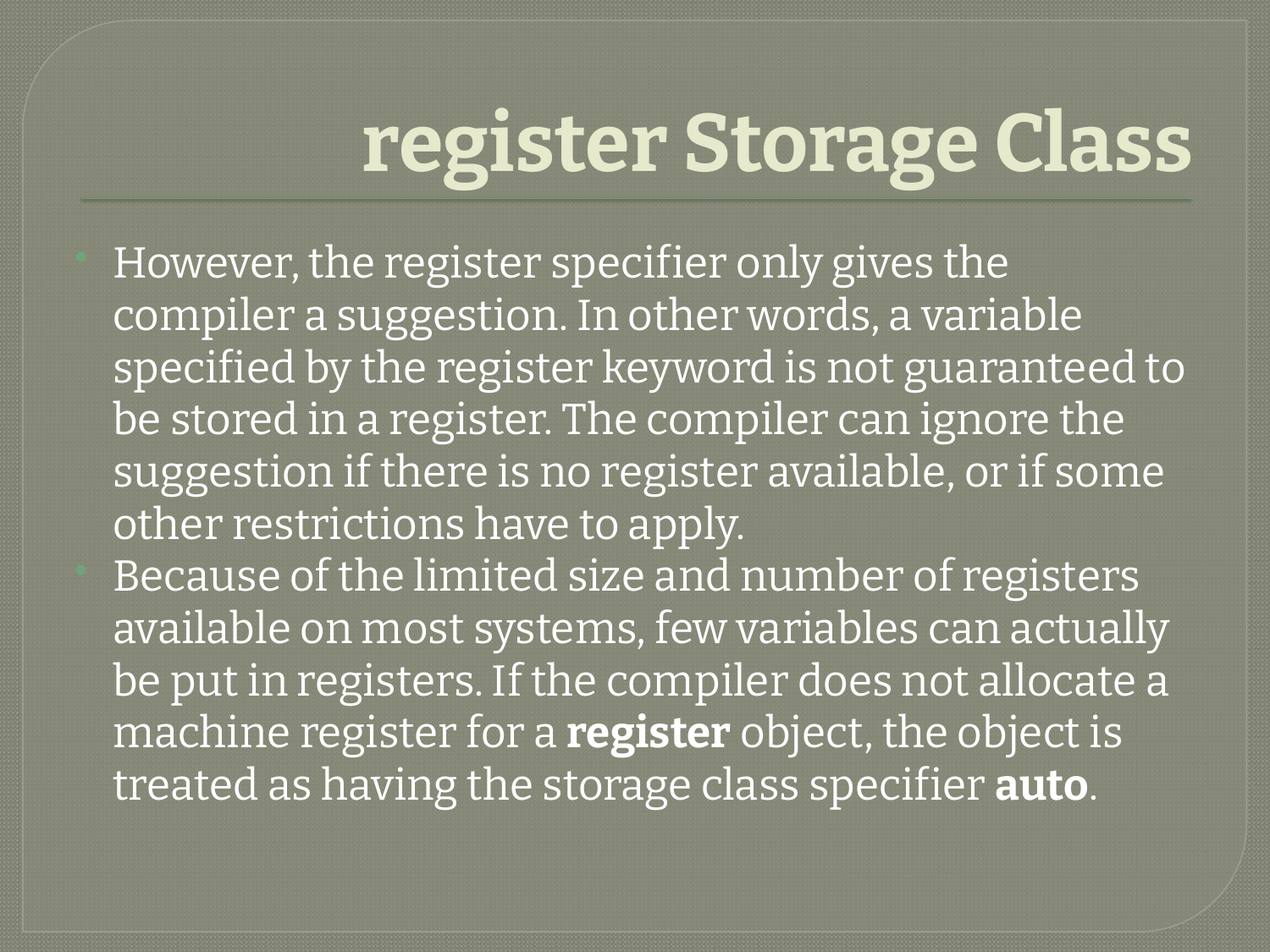

# register Storage Class
However, the register specifier only gives the compiler a suggestion. In other words, a variable specified by the register keyword is not guaranteed to be stored in a register. The compiler can ignore the suggestion if there is no register available, or if some other restrictions have to apply.
Because of the limited size and number of registers available on most systems, few variables can actually be put in registers. If the compiler does not allocate a machine register for a register object, the object is treated as having the storage class specifier auto.